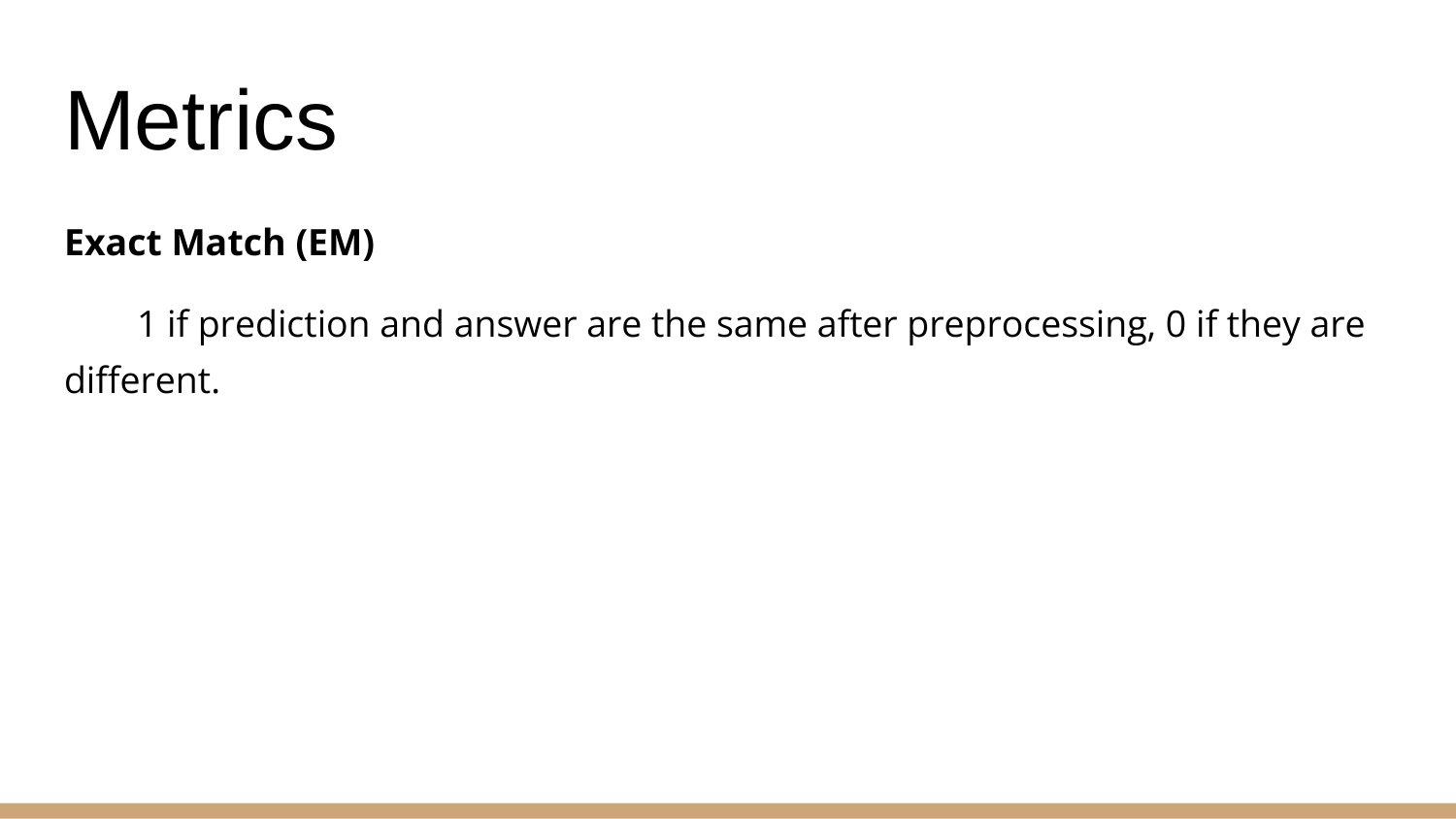

# Metrics
Exact Match (EM)
1 if prediction and answer are the same after preprocessing, 0 if they are different.